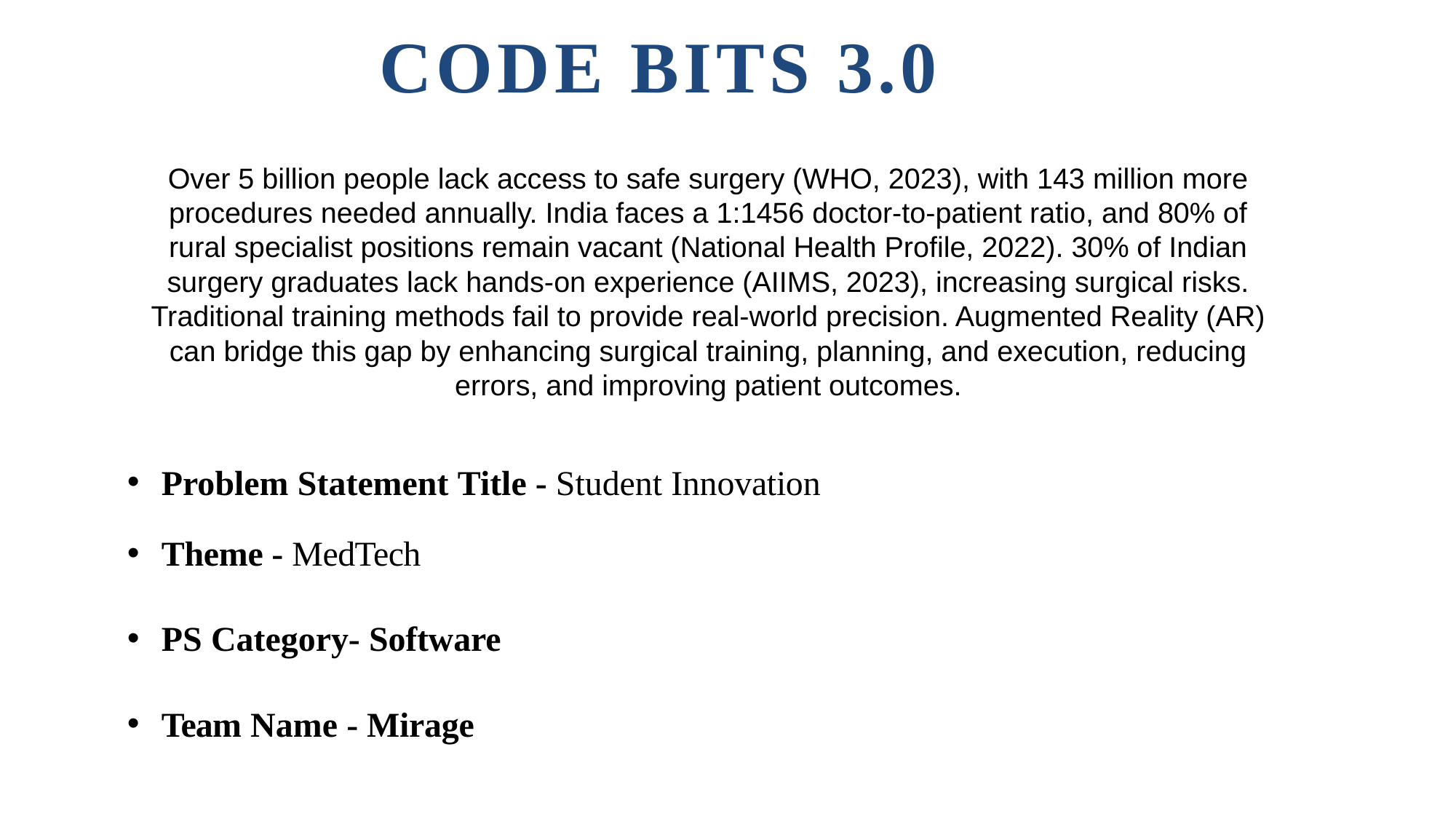

# CODE BITS 3.0
Over 5 billion people lack access to safe surgery (WHO, 2023), with 143 million more procedures needed annually. India faces a 1:1456 doctor-to-patient ratio, and 80% of rural specialist positions remain vacant (National Health Profile, 2022). 30% of Indian surgery graduates lack hands-on experience (AIIMS, 2023), increasing surgical risks. Traditional training methods fail to provide real-world precision. Augmented Reality (AR) can bridge this gap by enhancing surgical training, planning, and execution, reducing errors, and improving patient outcomes.
Problem Statement Title - Student Innovation
Theme - MedTech

PS Category- Software

Team Name - Mirage